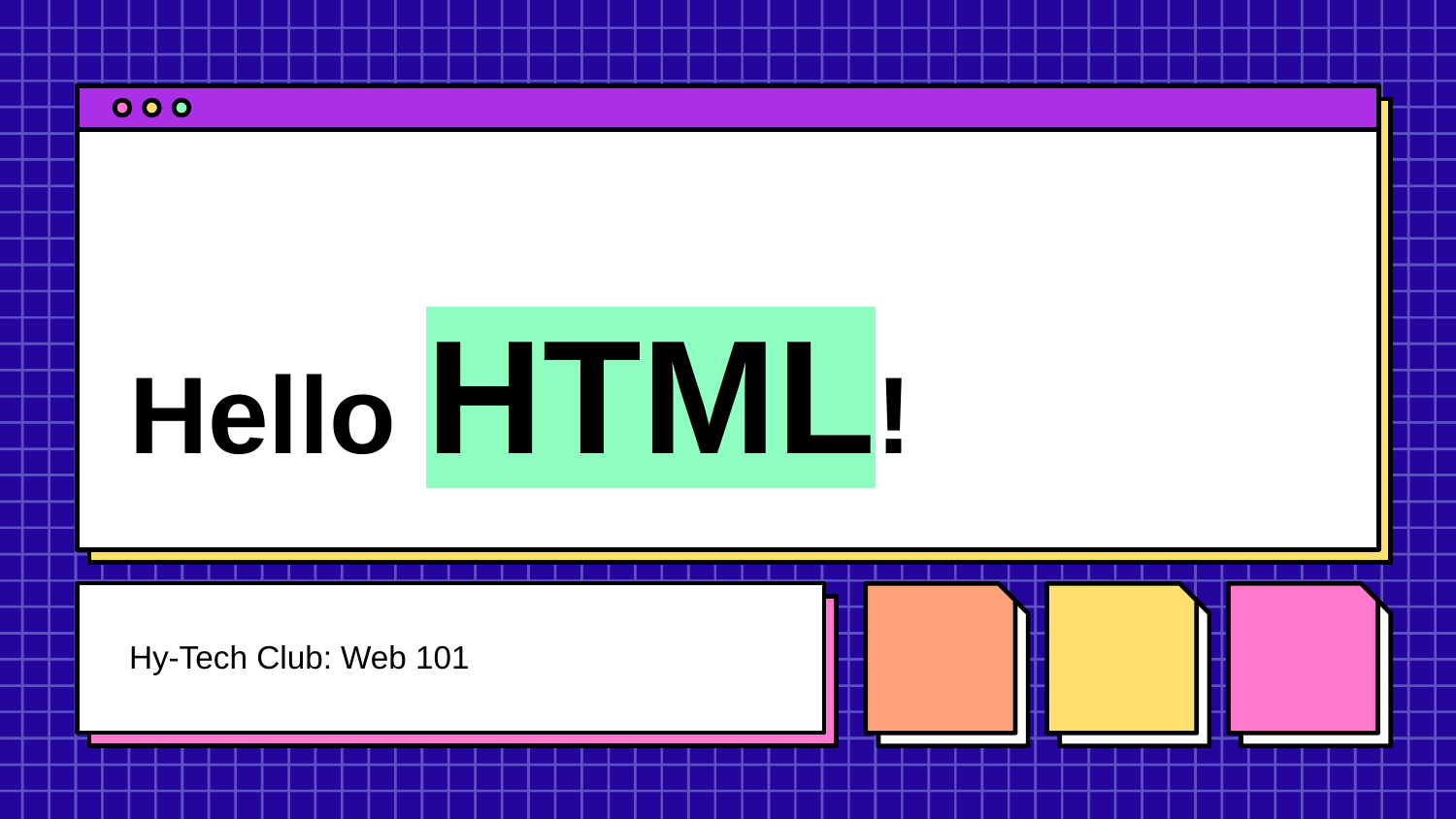

# Hello HTML!

Hy-Tech Club: Web 101